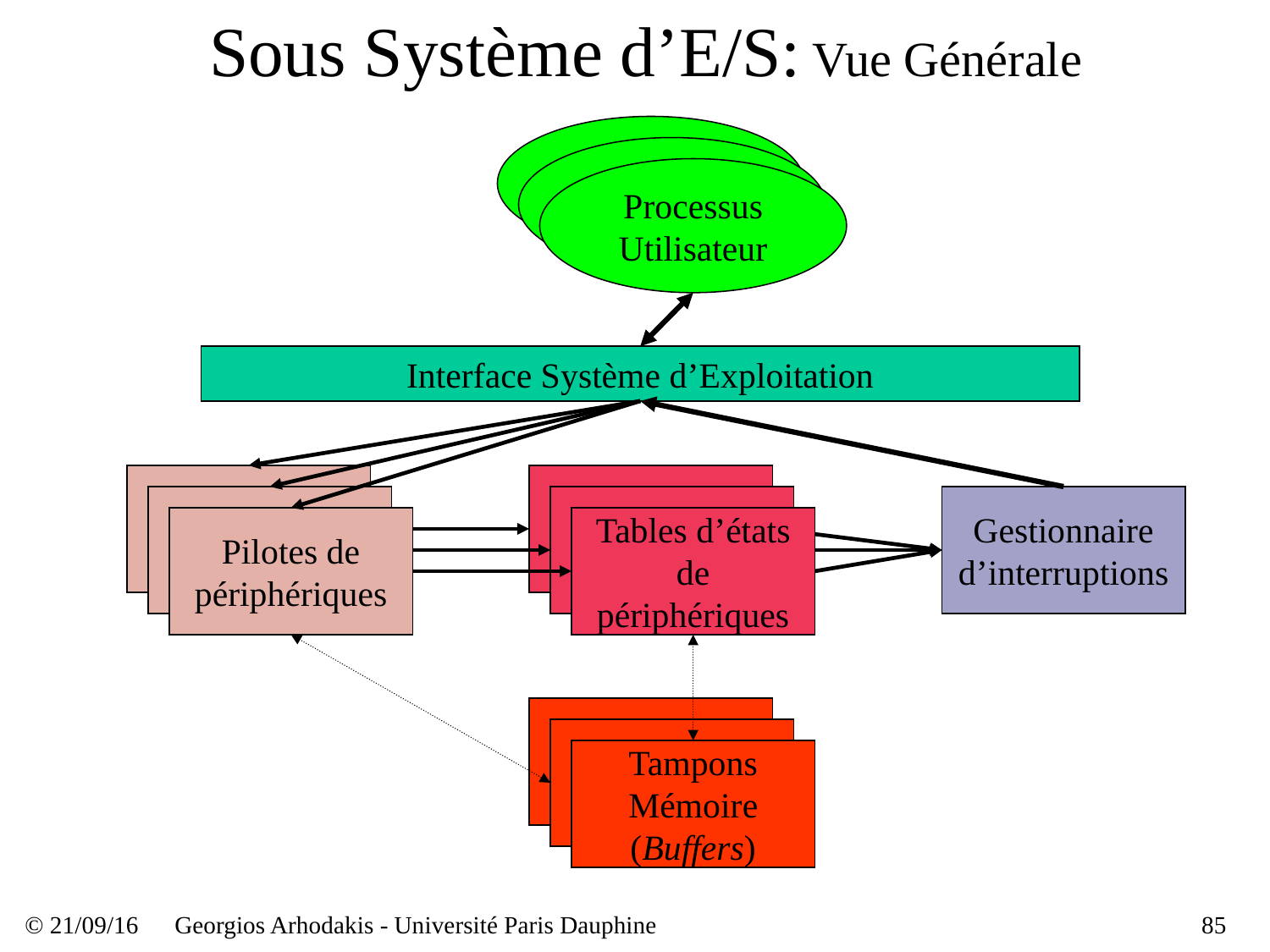

# Sous Système d’E/S: Vue Générale

Processus Utilisateur
Interface Système d’Exploitation

Gestionnaire d’interruptions
Pilotes de périphériques
Tables d’états de périphériques

Tampons Mémoire (Buffers)
© 21/09/16
Georgios Arhodakis - Université Paris Dauphine
85